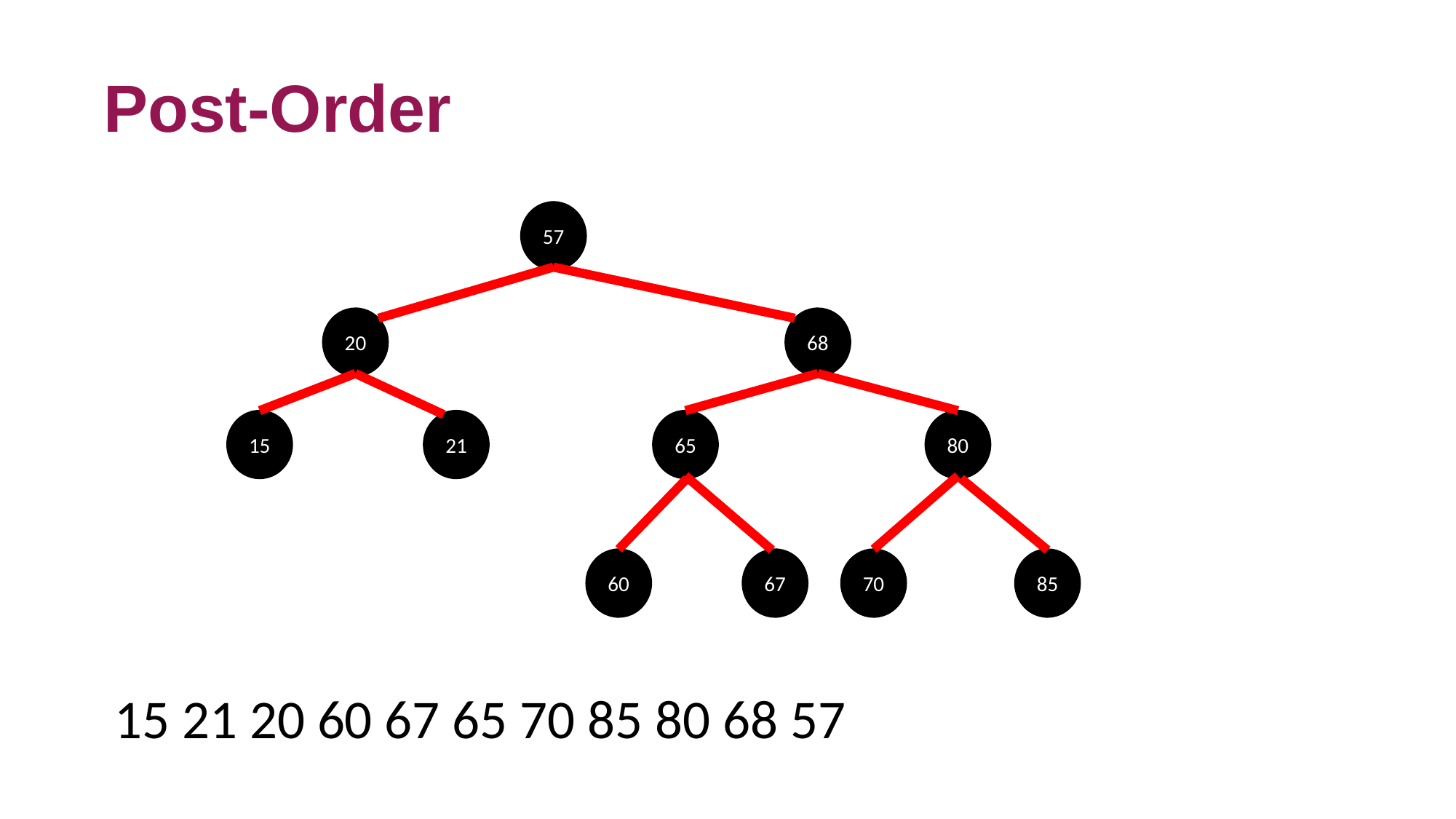

Post-Order
57
20
68
15
21
65
80
60
67
70
85
15 21 20 60 67 65 70 85 80 68 57